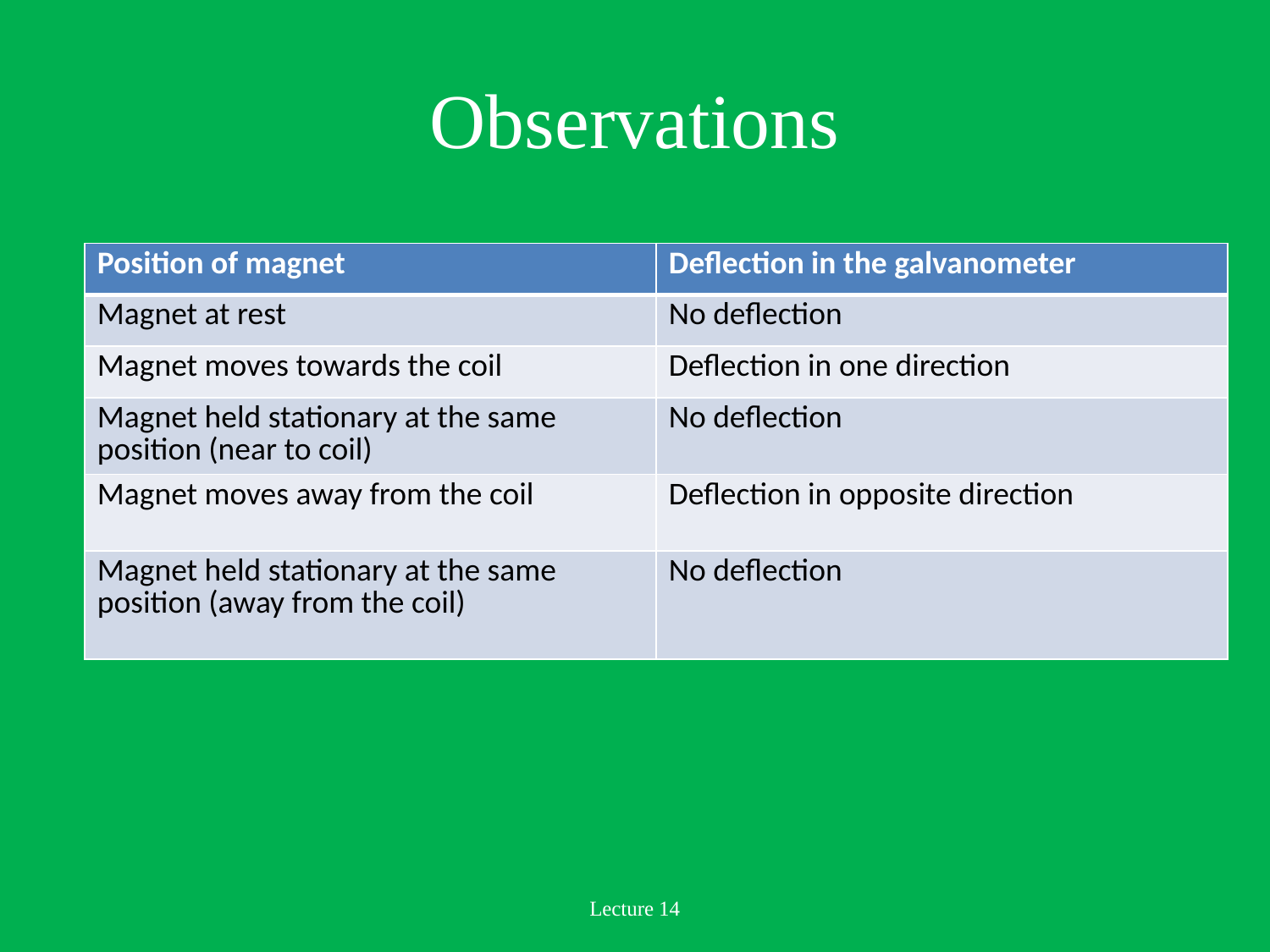

# Observations
| Position of magnet | Deflection in the galvanometer |
| --- | --- |
| Magnet at rest | No deflection |
| Magnet moves towards the coil | Deflection in one direction |
| Magnet held stationary at the same position (near to coil) | No deflection |
| Magnet moves away from the coil | Deflection in opposite direction |
| Magnet held stationary at the same position (away from the coil) | No deflection |
Lecture 14
3